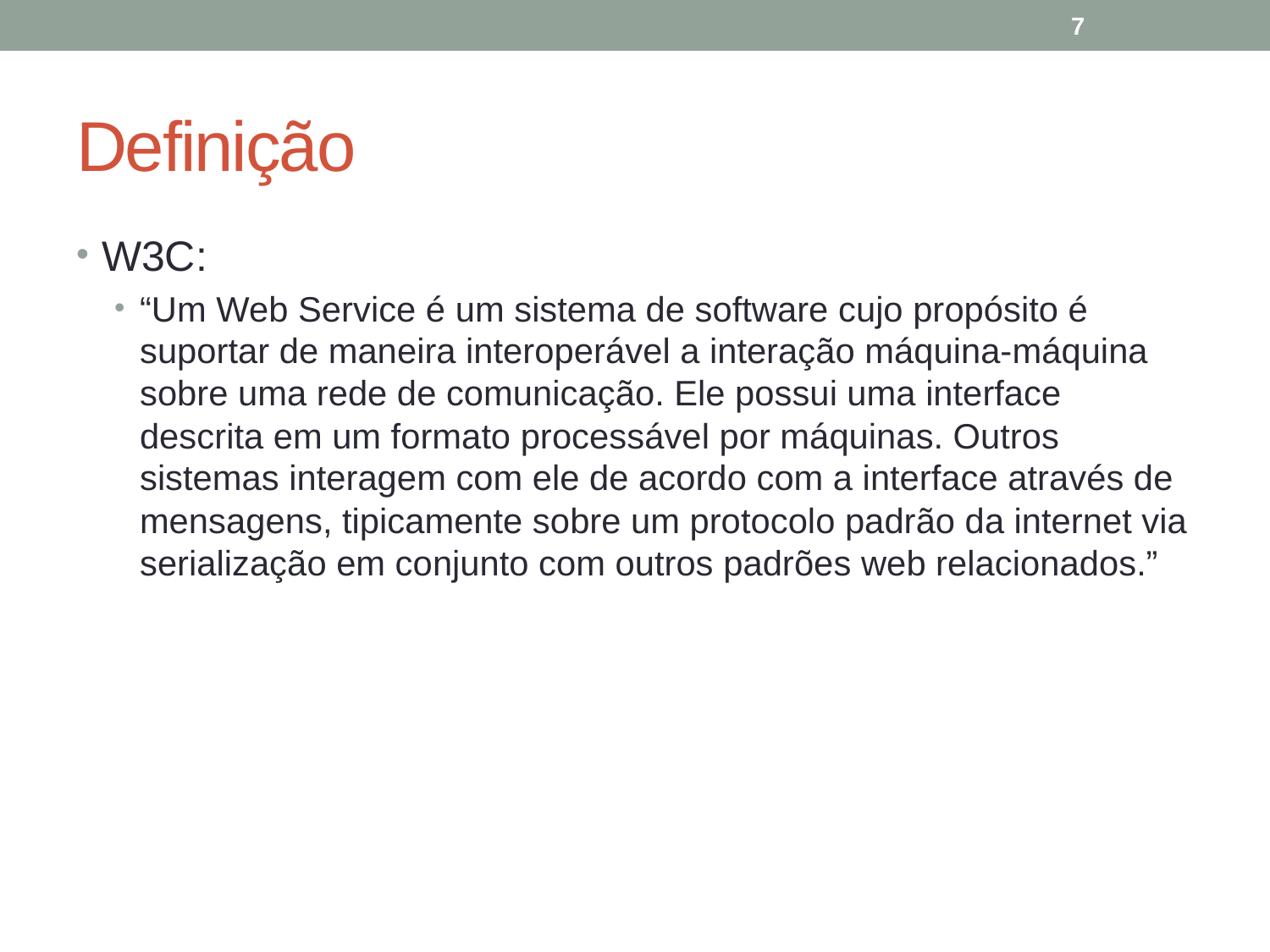

7
# Definição
W3C:
“Um Web Service é um sistema de software cujo propósito é suportar de maneira interoperável a interação máquina-máquina sobre uma rede de comunicação. Ele possui uma interface descrita em um formato processável por máquinas. Outros sistemas interagem com ele de acordo com a interface através de mensagens, tipicamente sobre um protocolo padrão da internet via serialização em conjunto com outros padrões web relacionados.”